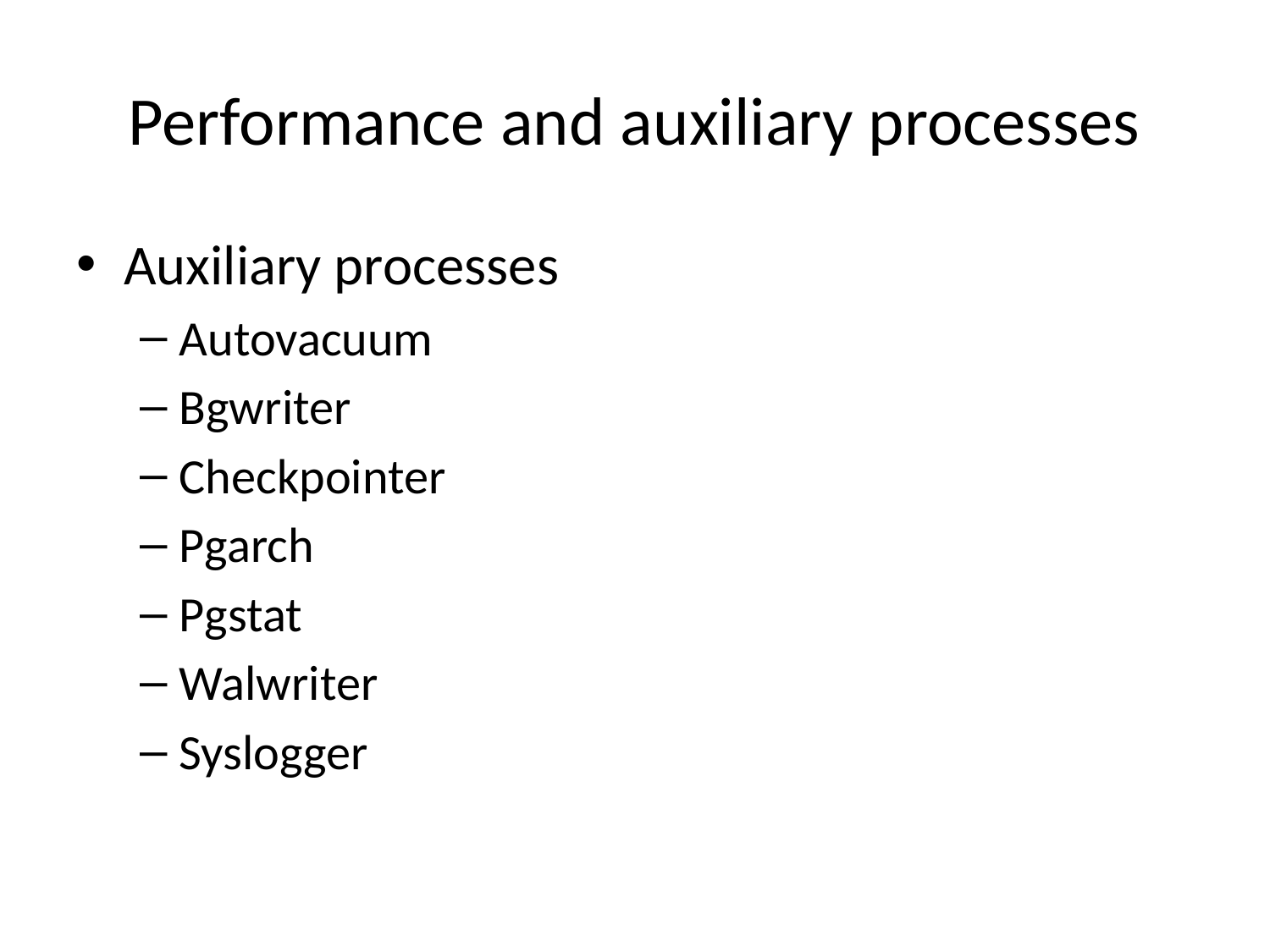

# Performance and auxiliary processes
Auxiliary processes
Autovacuum
Bgwriter
Checkpointer
Pgarch
Pgstat
Walwriter
Syslogger